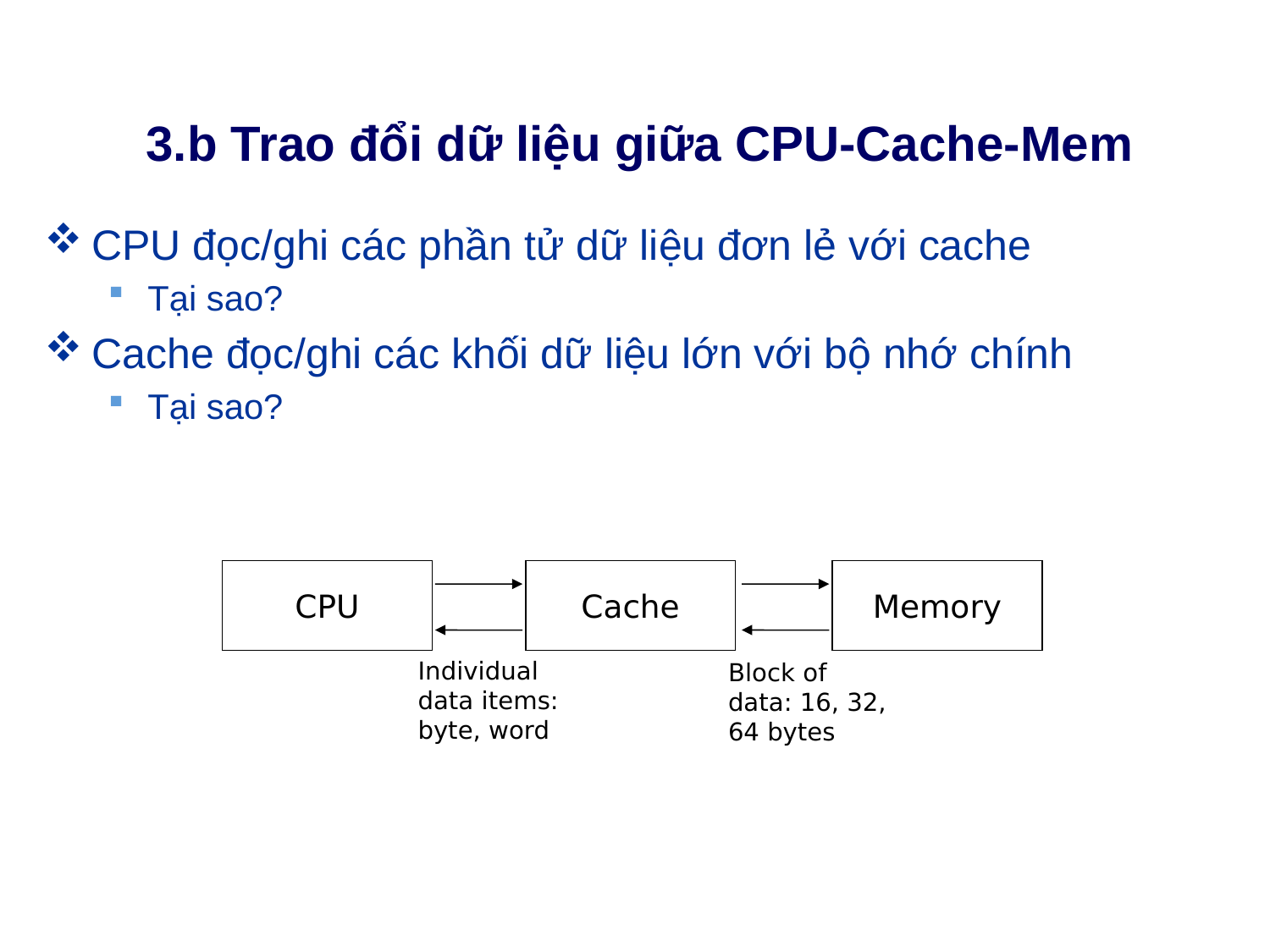

# 3.b Trao đổi dữ liệu giữa CPU-Cache-Mem
CPU đọc/ghi các phần tử dữ liệu đơn lẻ với cache
Tại sao?
Cache đọc/ghi các khối dữ liệu lớn với bộ nhớ chính
Tại sao?
CPU
Cache
Memory

Individual
data items:
byte, word
Block of
data: 16, 32, 64 bytes